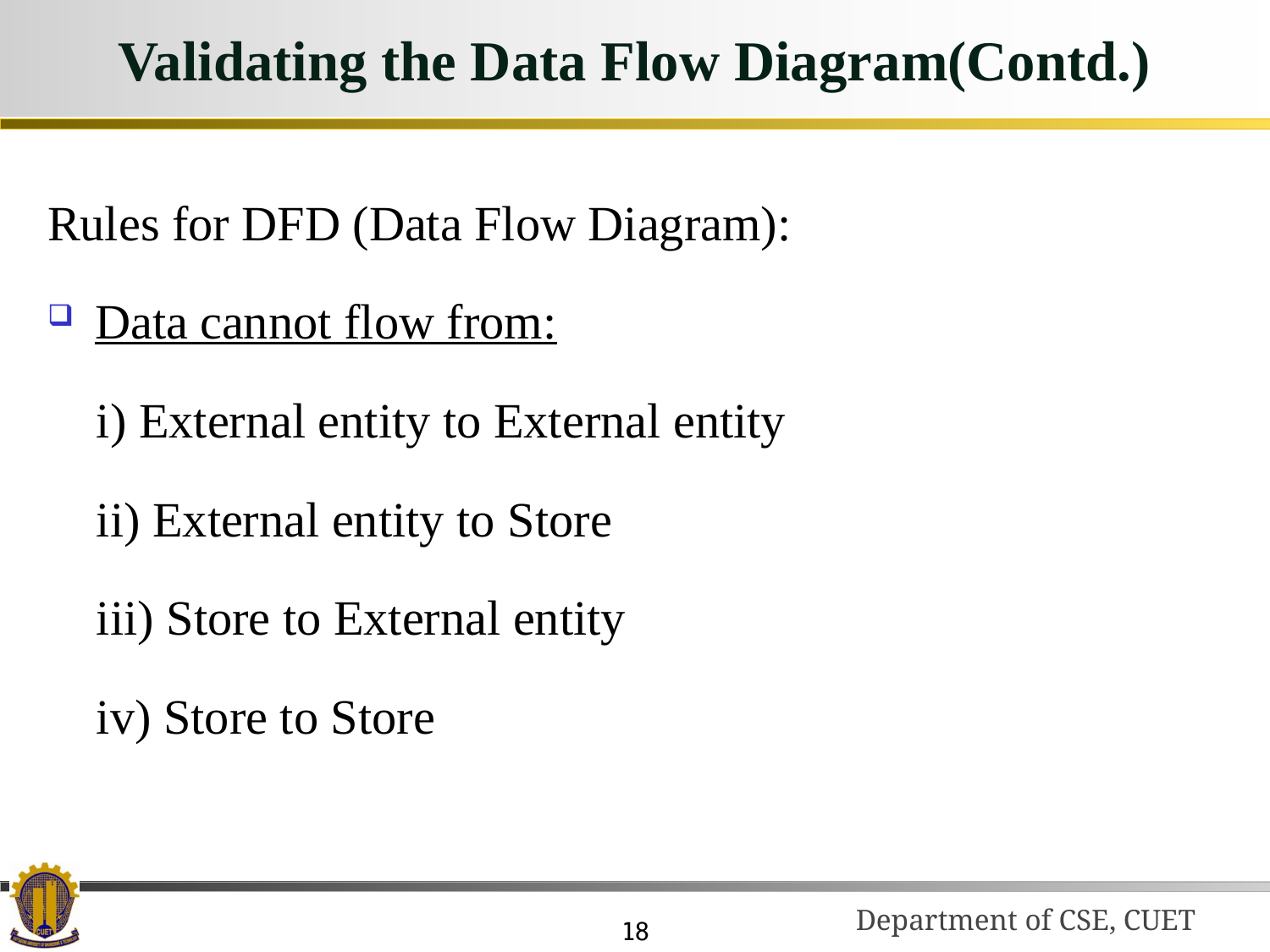

# Validating the Data Flow Diagram(Contd.)

Rules for DFD (Data Flow Diagram):
Data cannot flow from:
    i) External entity to External entity
    ii) External entity to Store
    iii) Store to External entity
    iv) Store to Store